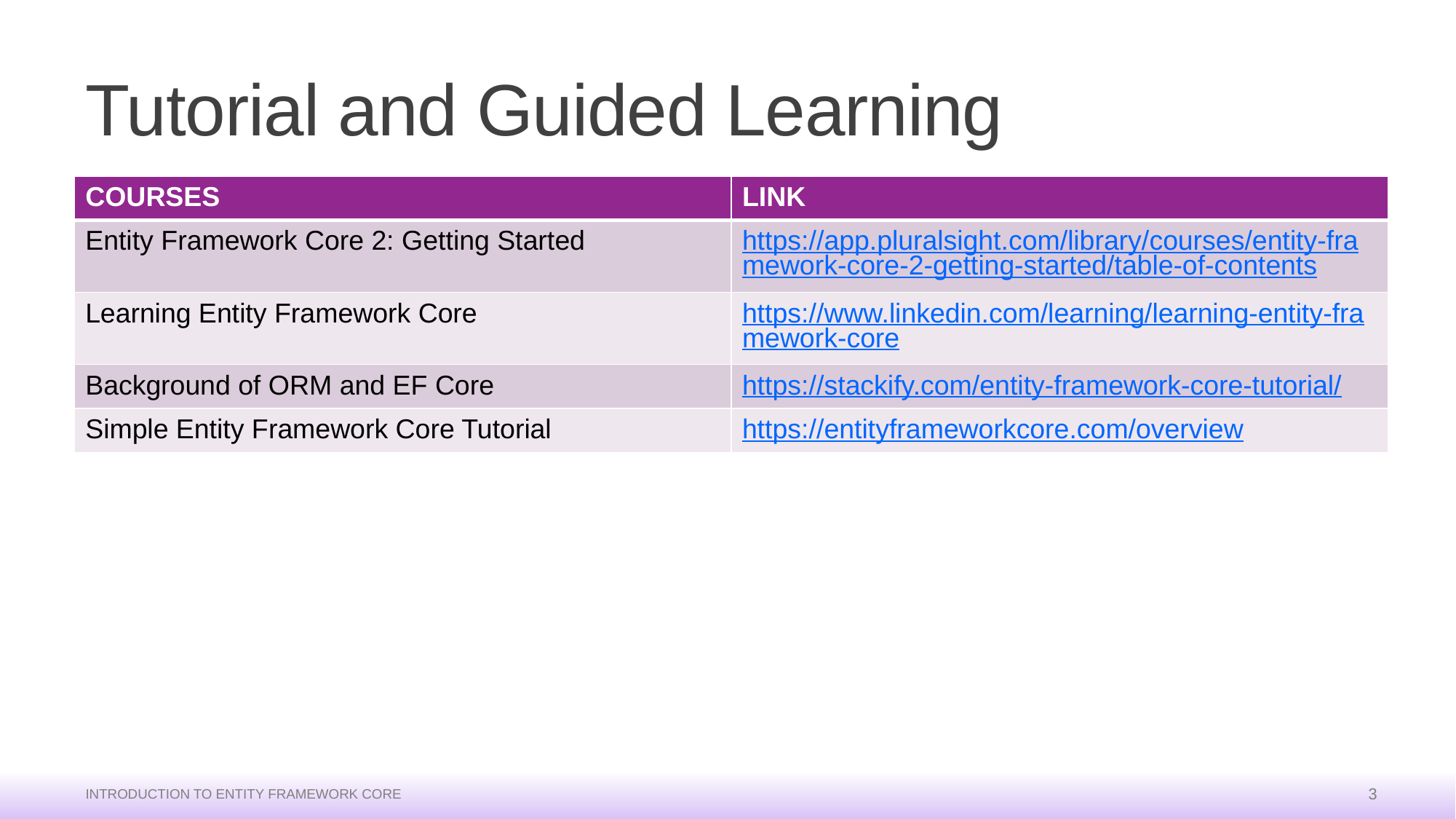

# Tutorial and Guided Learning
| COURSES | LINK |
| --- | --- |
| Entity Framework Core 2: Getting Started | https://app.pluralsight.com/library/courses/entity-framework-core-2-getting-started/table-of-contents |
| Learning Entity Framework Core | https://www.linkedin.com/learning/learning-entity-framework-core |
| Background of ORM and EF Core | https://stackify.com/entity-framework-core-tutorial/ |
| Simple Entity Framework Core Tutorial | https://entityframeworkcore.com/overview |
Introduction to Entity Framework Core
3